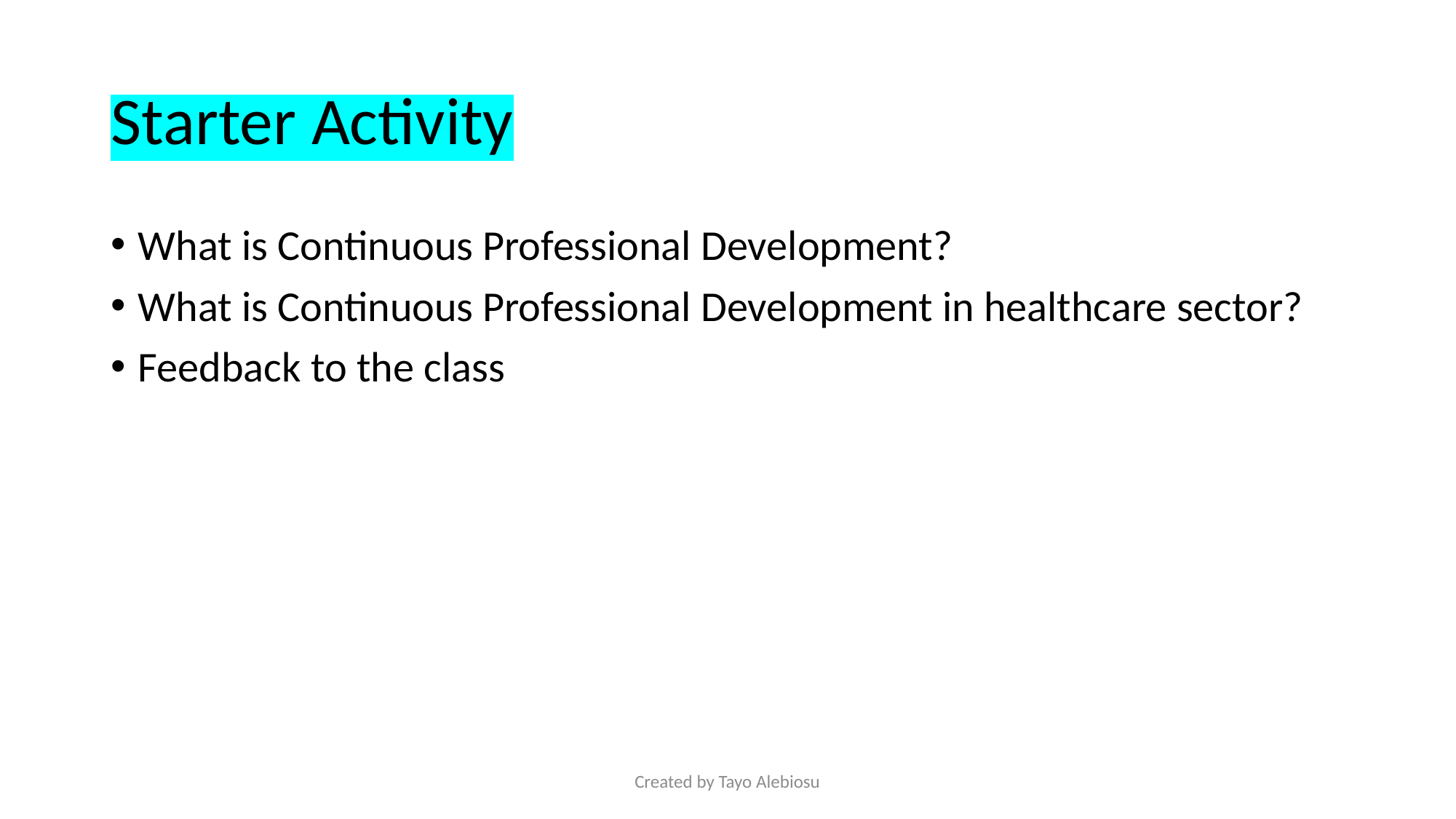

# Starter Activity
What is Continuous Professional Development?
What is Continuous Professional Development in healthcare sector?
Feedback to the class
Created by Tayo Alebiosu